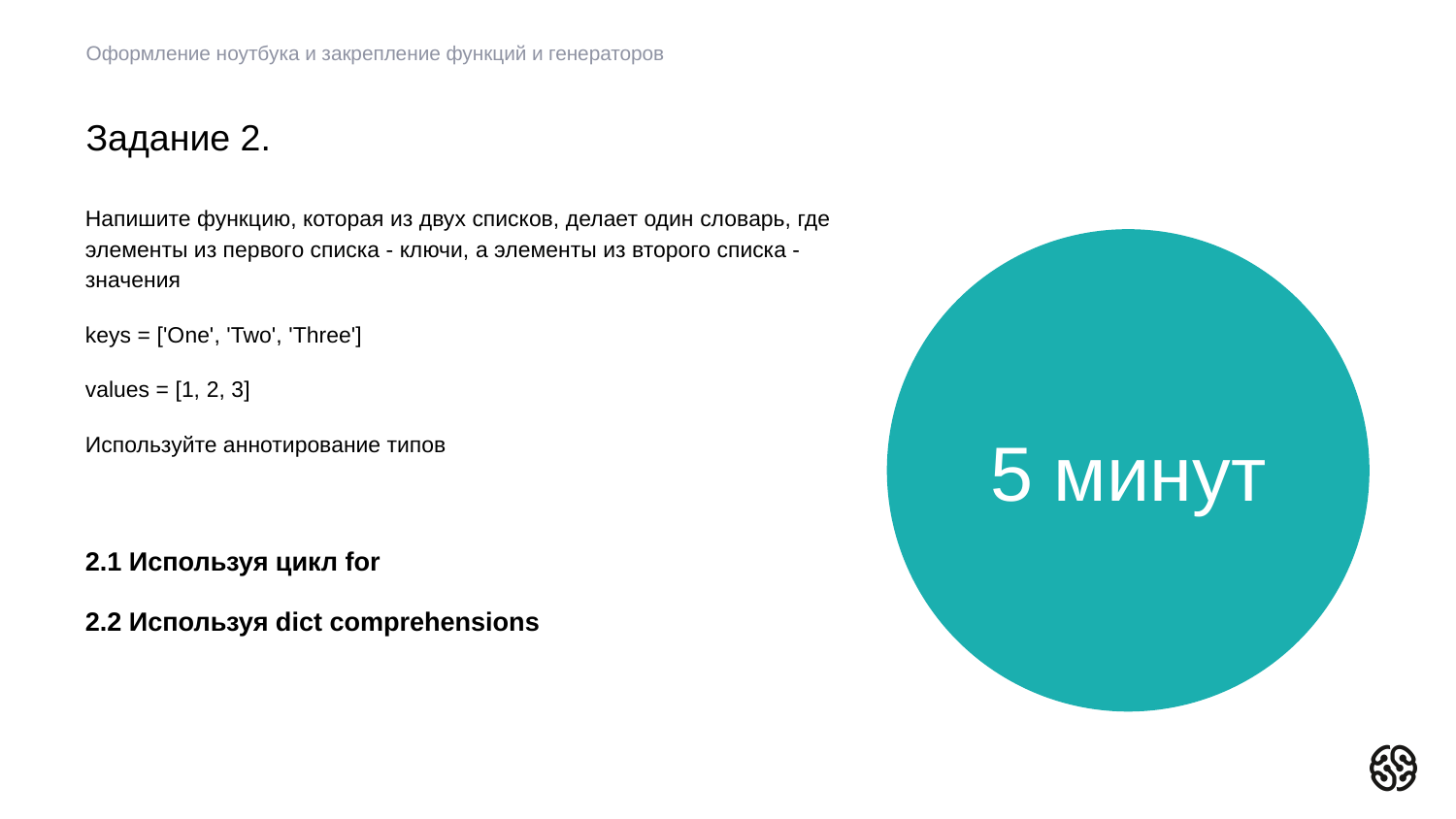

Оформление ноутбука и закрепление функций и генераторов
# Задание 2.
Напишите функцию, которая из двух списков, делает один словарь, где элементы из первого списка - ключи, а элементы из второго списка - значения
keys = ['One', 'Two', 'Three']
values = [1, 2, 3]
Используйте аннотирование типов

2.1 Используя цикл for
2.2 Используя dict comprehensions

5 минут